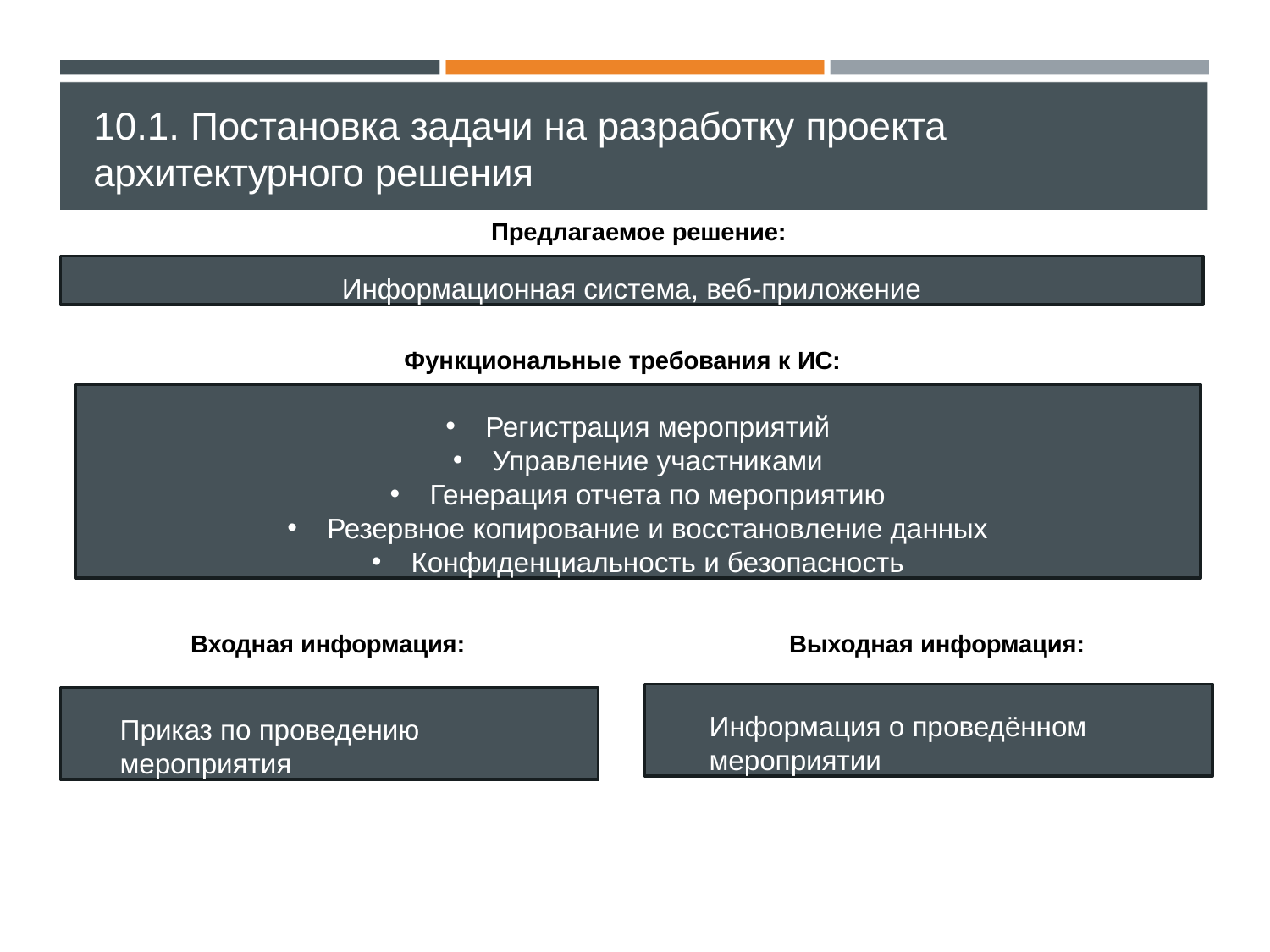

# 10.1. Постановка задачи на разработку проекта
архитектурного решения
Предлагаемое решение:
Информационная система, веб-приложение
Функциональные требования к ИС:
Регистрация мероприятий
Управление участниками
Генерация отчета по мероприятию
Резервное копирование и восстановление данных
Конфиденциальность и безопасность
Входная информация:	Выходная информация:
Информация о проведённом мероприятии
Приказ по проведению мероприятия